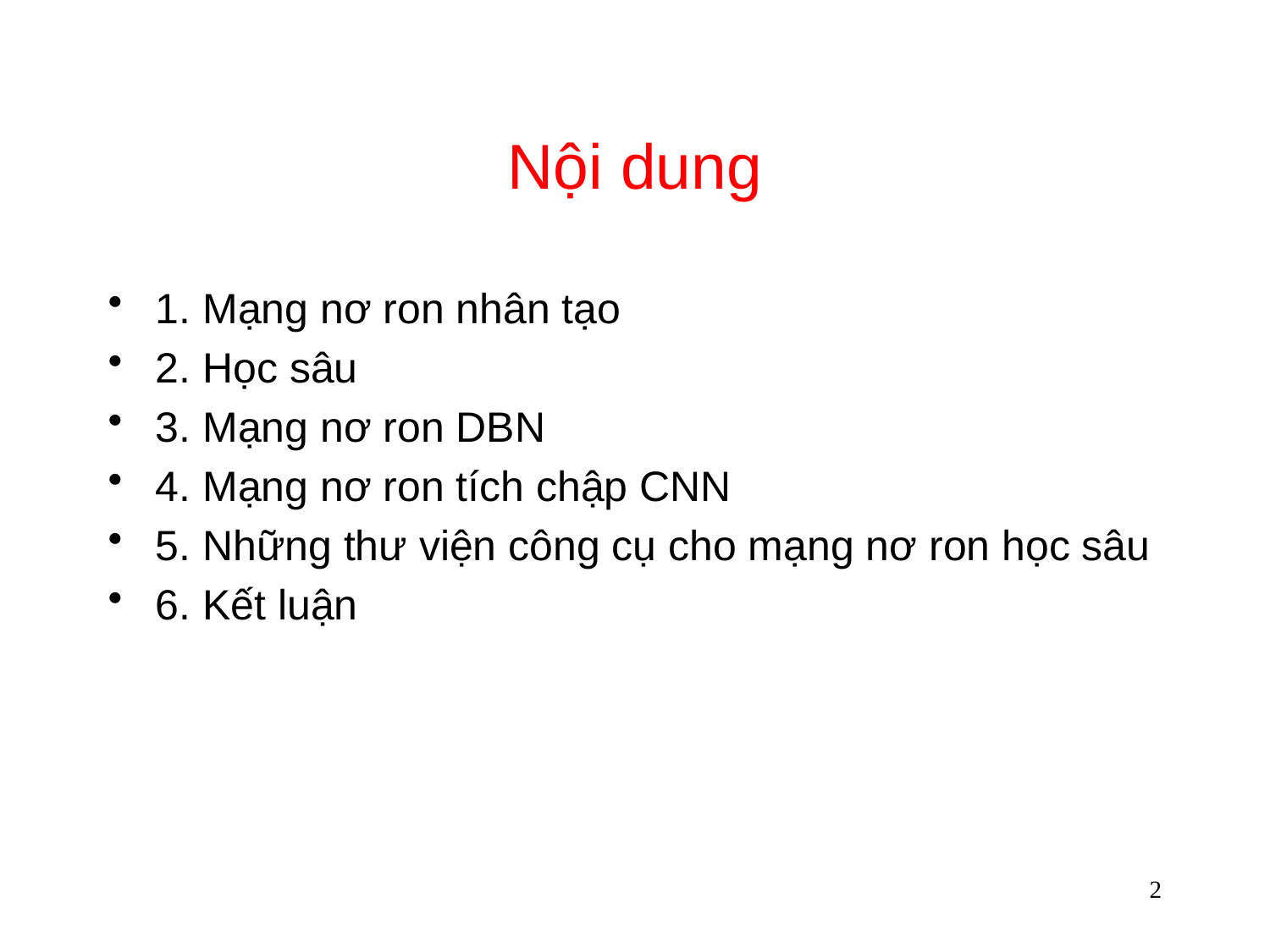

# Nội dung
1. Mạng nơ ron nhân tạo
2. Học sâu
3. Mạng nơ ron DBN
4. Mạng nơ ron tích chập CNN
5. Những thư viện công cụ cho mạng nơ ron học sâu
6. Kết luận
2